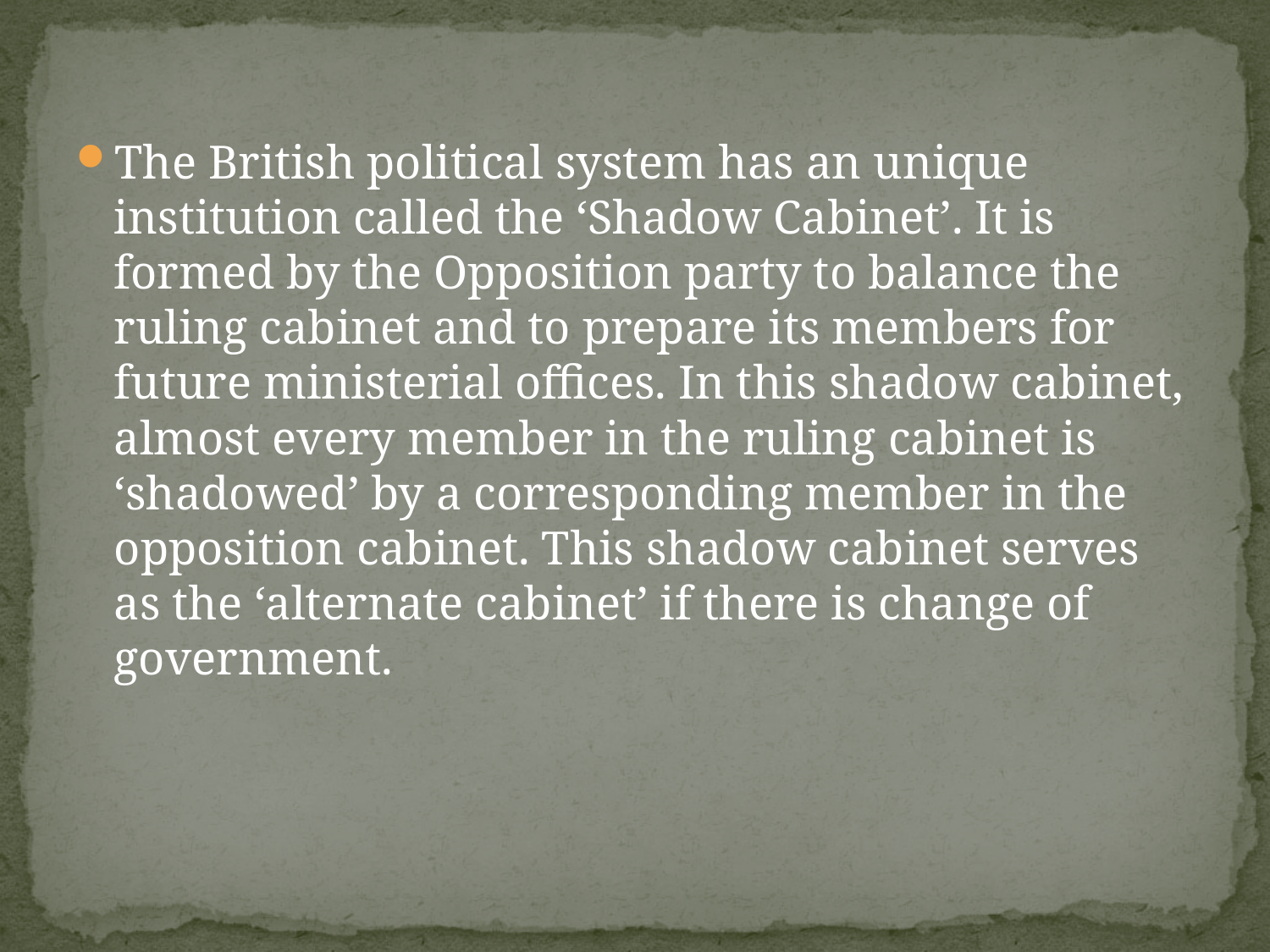

The British political system has an unique institution called the ‘Shadow Cabinet’. It is formed by the Opposition party to balance the ruling cabinet and to prepare its members for future ministerial offices. In this shadow cabinet, almost every member in the ruling cabinet is ‘shadowed’ by a corresponding member in the opposition cabinet. This shadow cabinet serves as the ‘alternate cabinet’ if there is change of government.